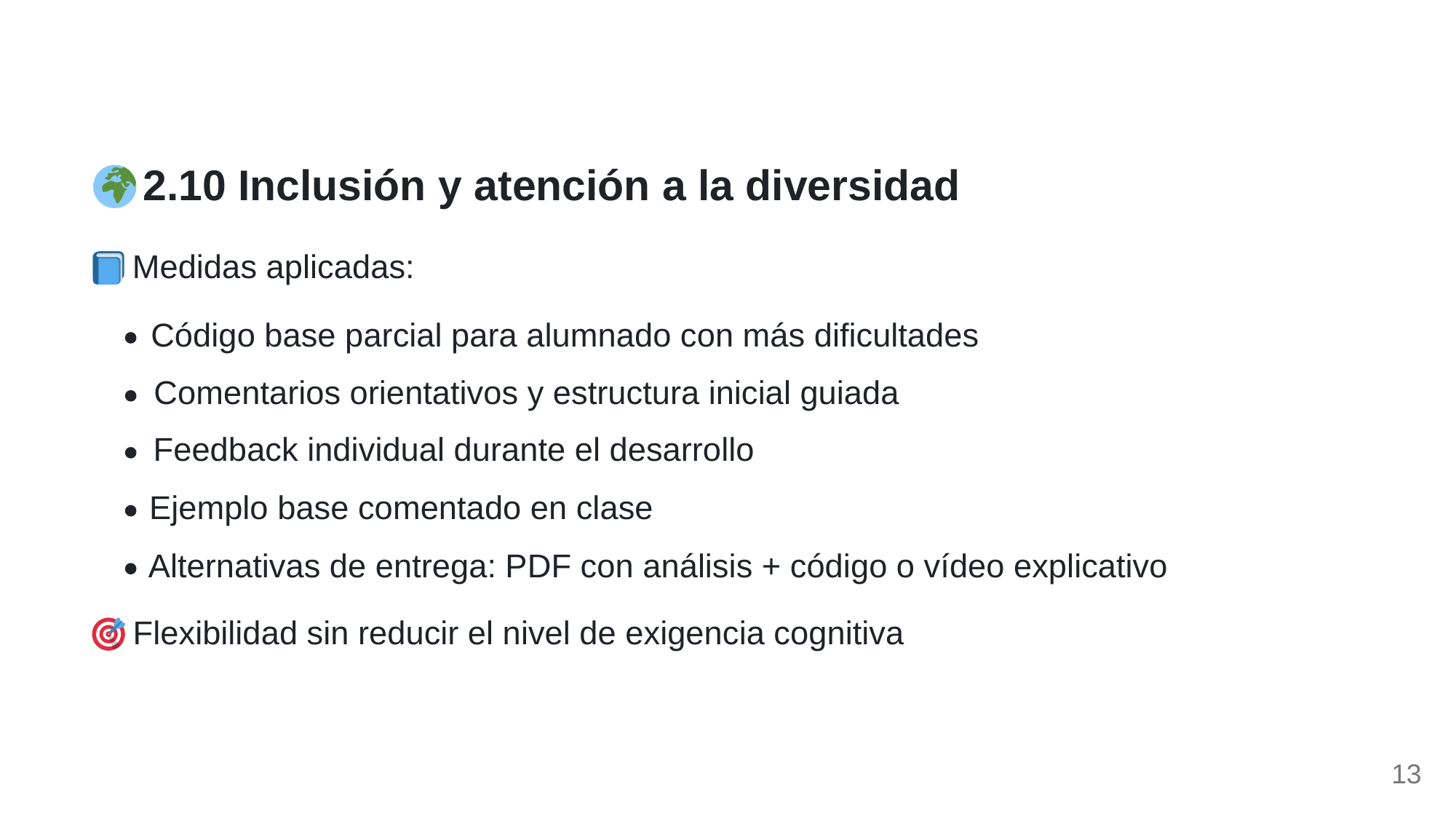

2.10 Inclusión y atención a la diversidad

 Medidas aplicadas:

Código base parcial para alumnado con más dificultades

Comentarios orientativos y estructura inicial guiada

Feedback individual durante el desarrollo

Ejemplo base comentado en clase

Alternativas de entrega: PDF con análisis + código o vídeo explicativo

 Flexibilidad sin reducir el nivel de exigencia cognitiva

13